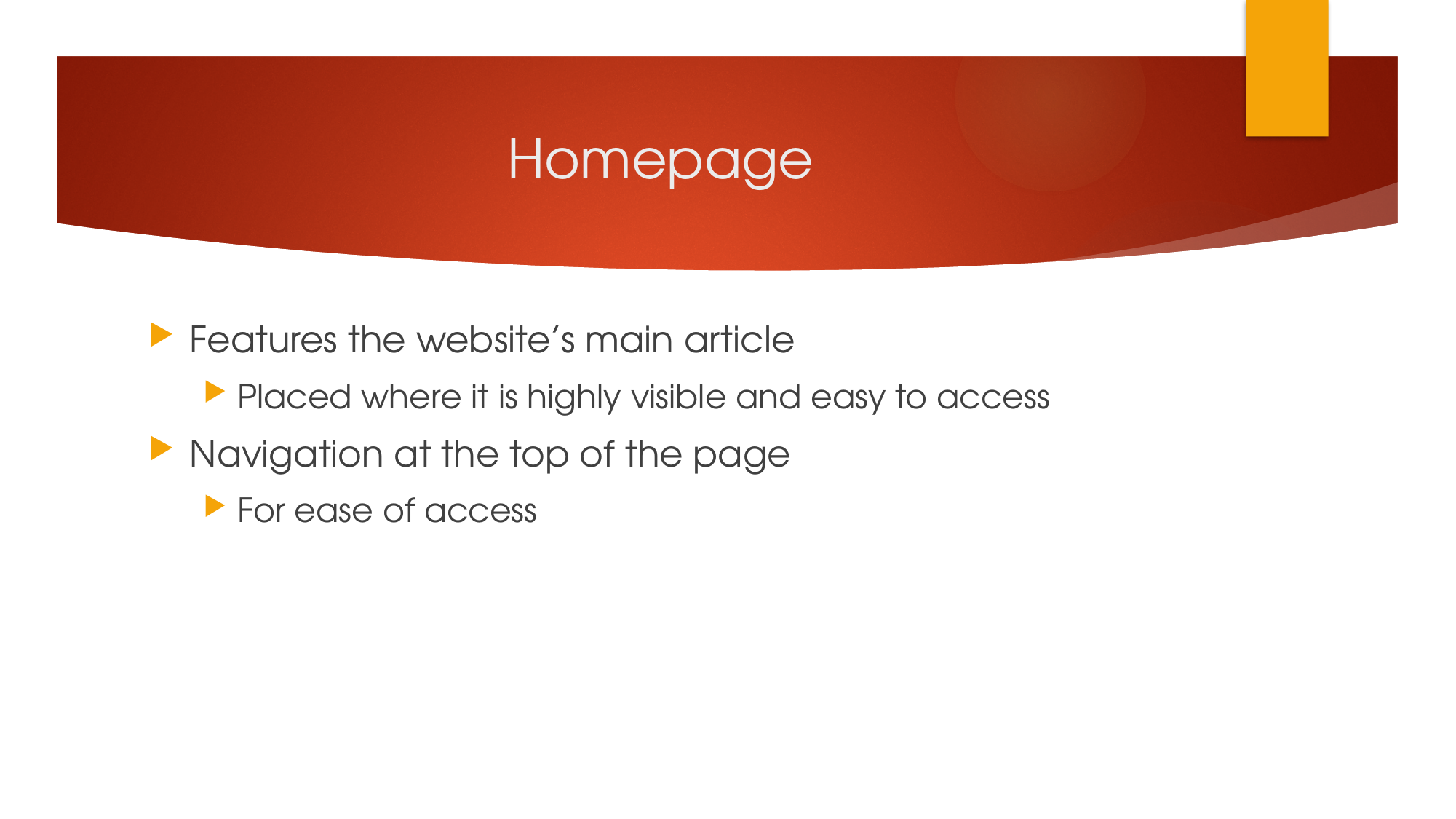

# Homepage
Features the website’s main article
Placed where it is highly visible and easy to access
Navigation at the top of the page
For ease of access